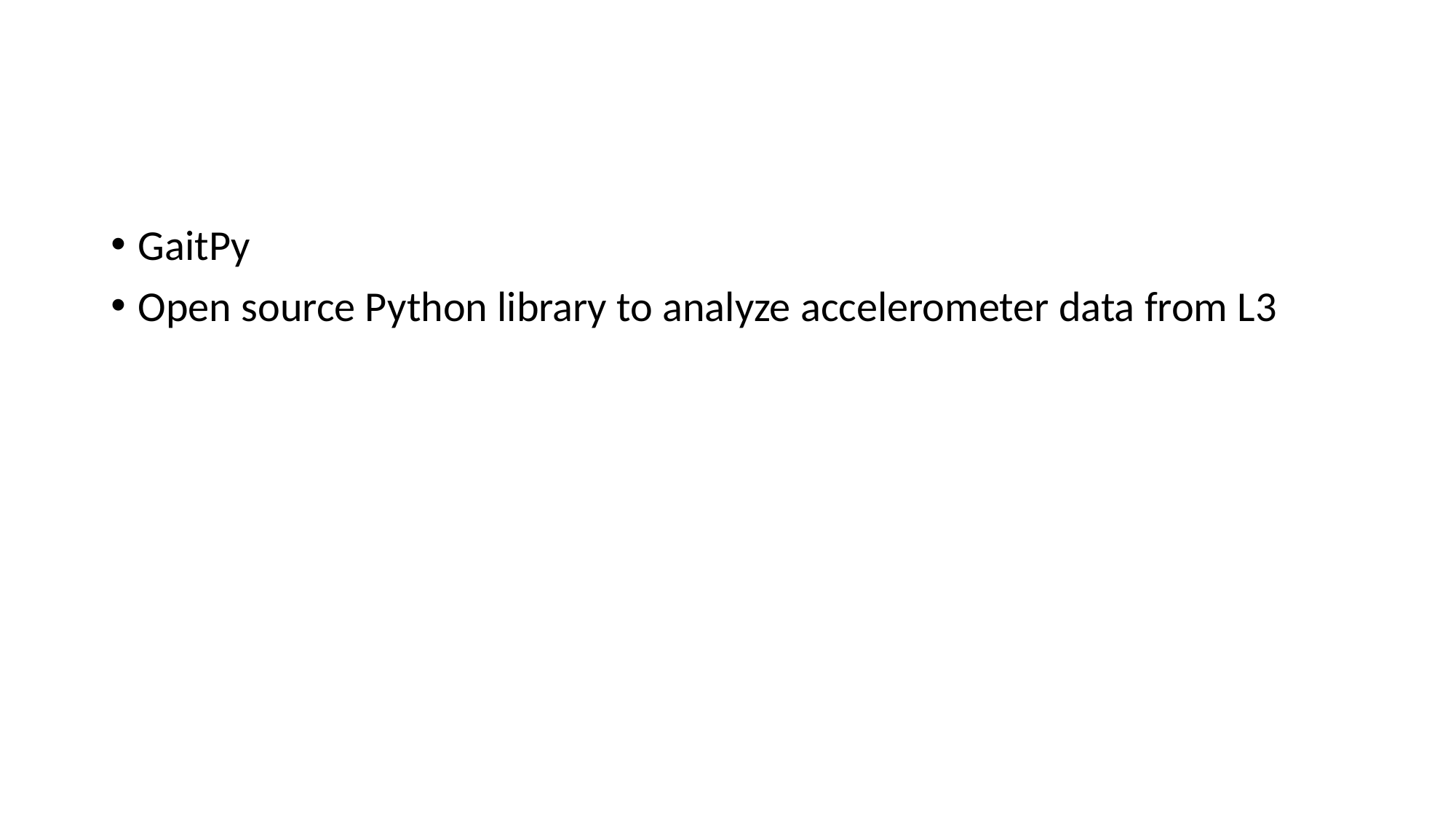

#
GaitPy
Open source Python library to analyze accelerometer data from L3